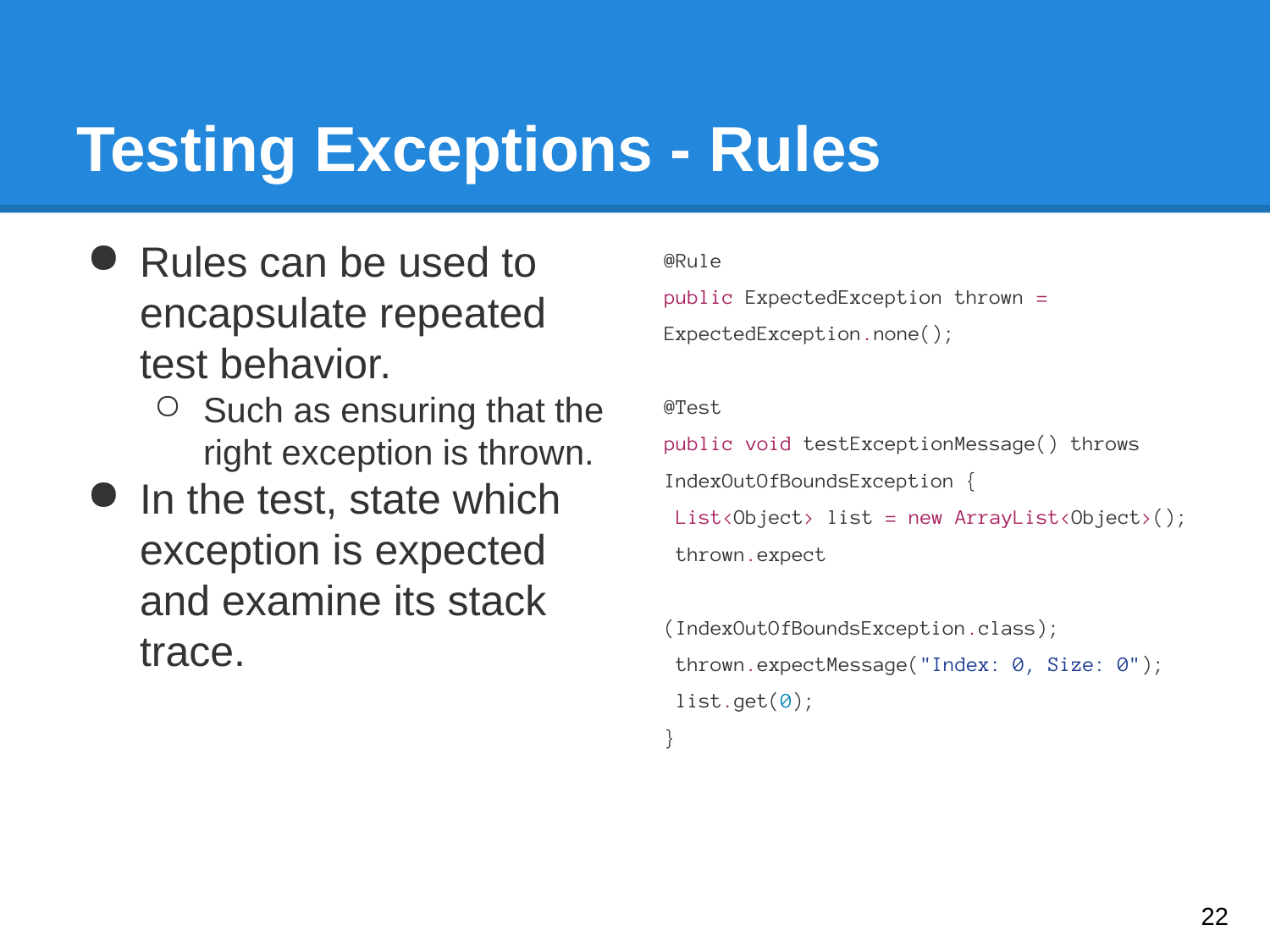

# Testing Exceptions - Rules
Rules can be used to encapsulate repeated test behavior.
Such as ensuring that the right exception is thrown.
In the test, state which exception is expected and examine its stack trace.

@Rule
public ExpectedException thrown = ExpectedException.none();
@Test
public void testExceptionMessage() throws IndexOutOfBoundsException {
 List<Object> list = new ArrayList<Object>();
 thrown.expect
		(IndexOutOfBoundsException.class);
 thrown.expectMessage("Index: 0, Size: 0");
 list.get(0);
}

22